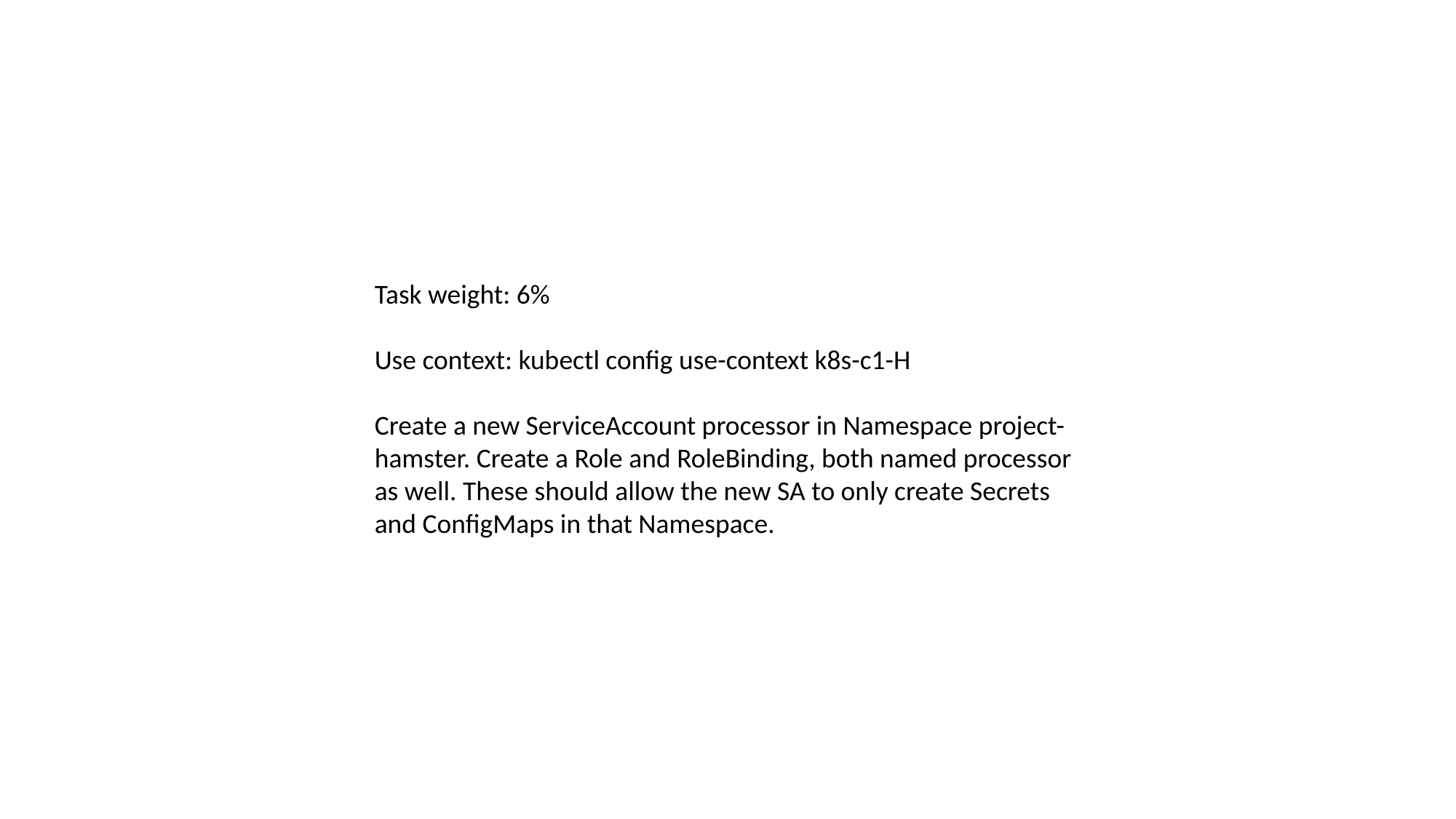

Task weight: 6%

Use context: kubectl config use-context k8s-c1-H

Create a new ServiceAccount processor in Namespace project-hamster. Create a Role and RoleBinding, both named processor as well. These should allow the new SA to only create Secrets and ConfigMaps in that Namespace.